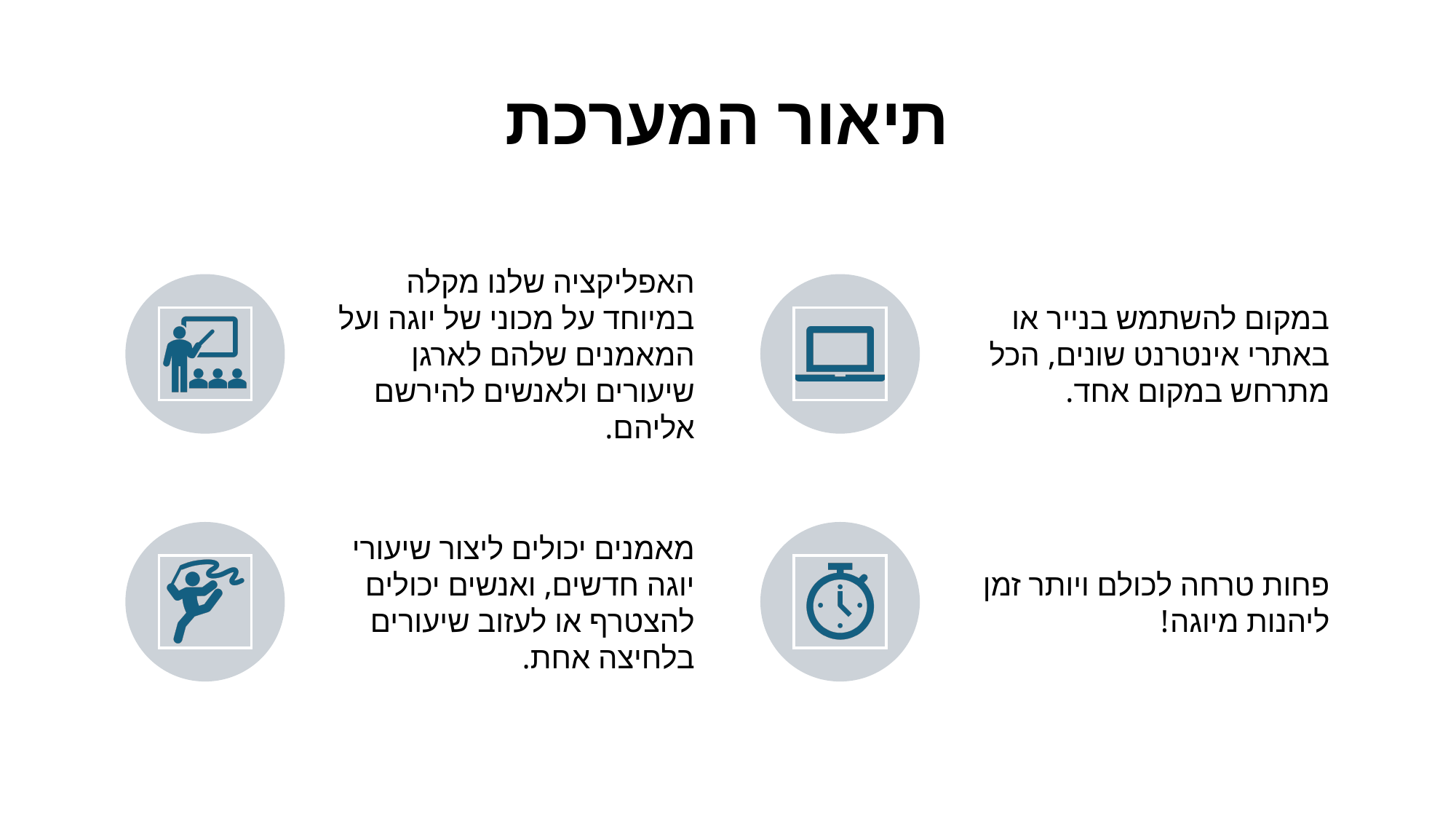

# תיאור המערכת
האפליקציה שלנו מקלה במיוחד על מכוני של יוגה ועל המאמנים שלהם לארגן שיעורים ולאנשים להירשם אליהם.
במקום להשתמש בנייר או באתרי אינטרנט שונים, הכל מתרחש במקום אחד.
מאמנים יכולים ליצור שיעורי יוגה חדשים, ואנשים יכולים להצטרף או לעזוב שיעורים בלחיצה אחת.
פחות טרחה לכולם ויותר זמן ליהנות מיוגה!